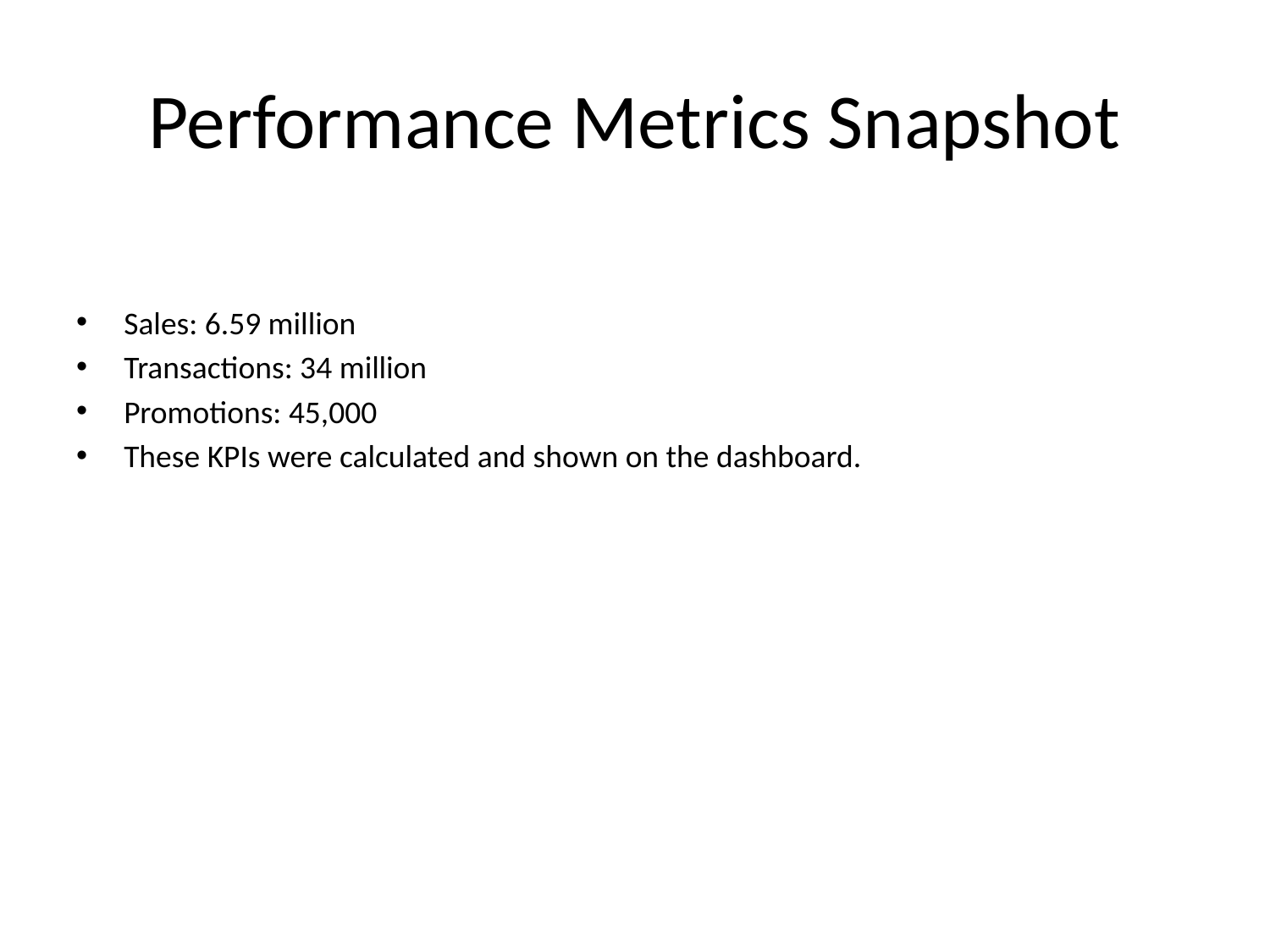

# Performance Metrics Snapshot

Sales: 6.59 million
Transactions: 34 million
Promotions: 45,000
These KPIs were calculated and shown on the dashboard.